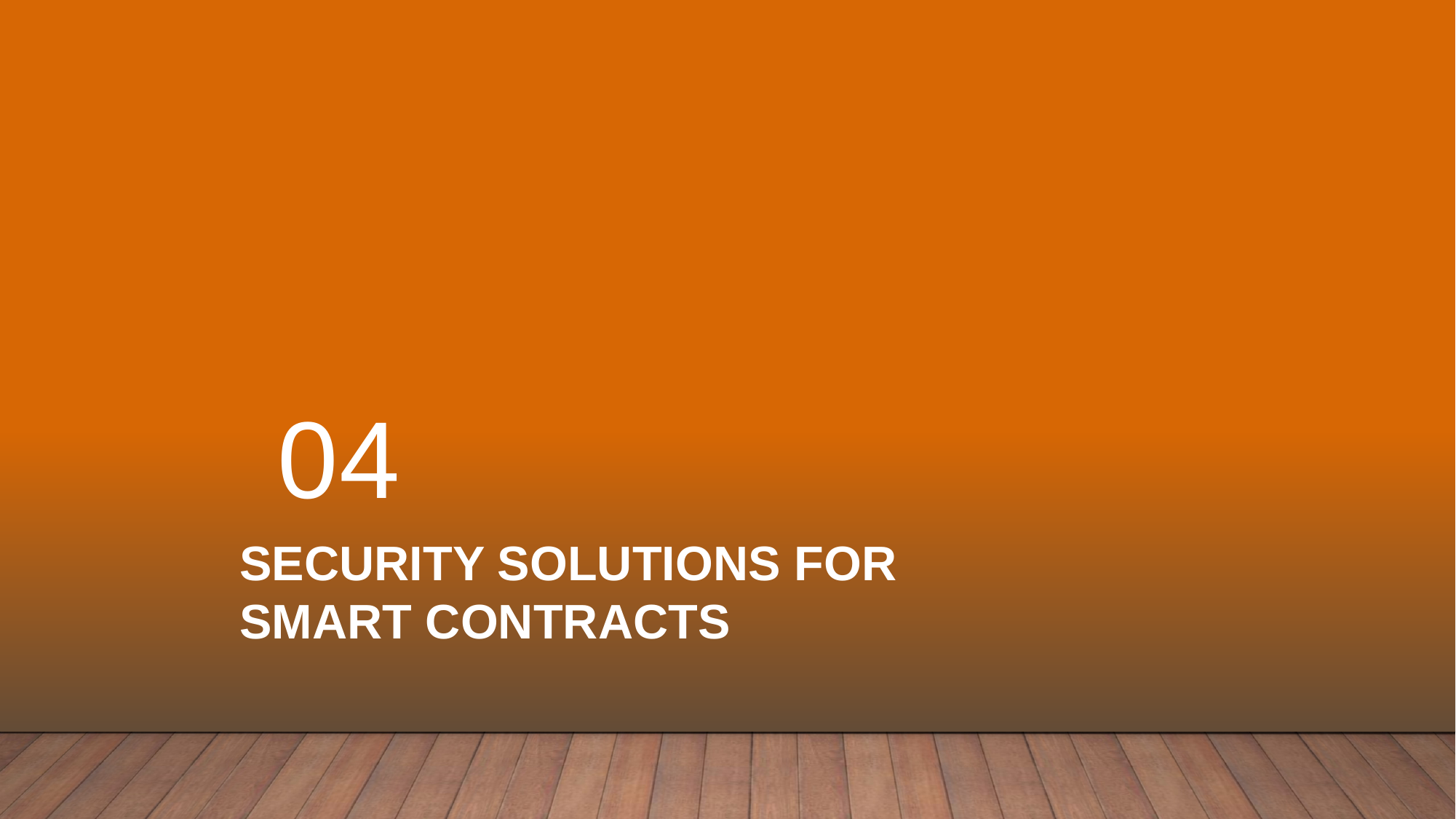

04
# Security Solutions for Smart Contracts